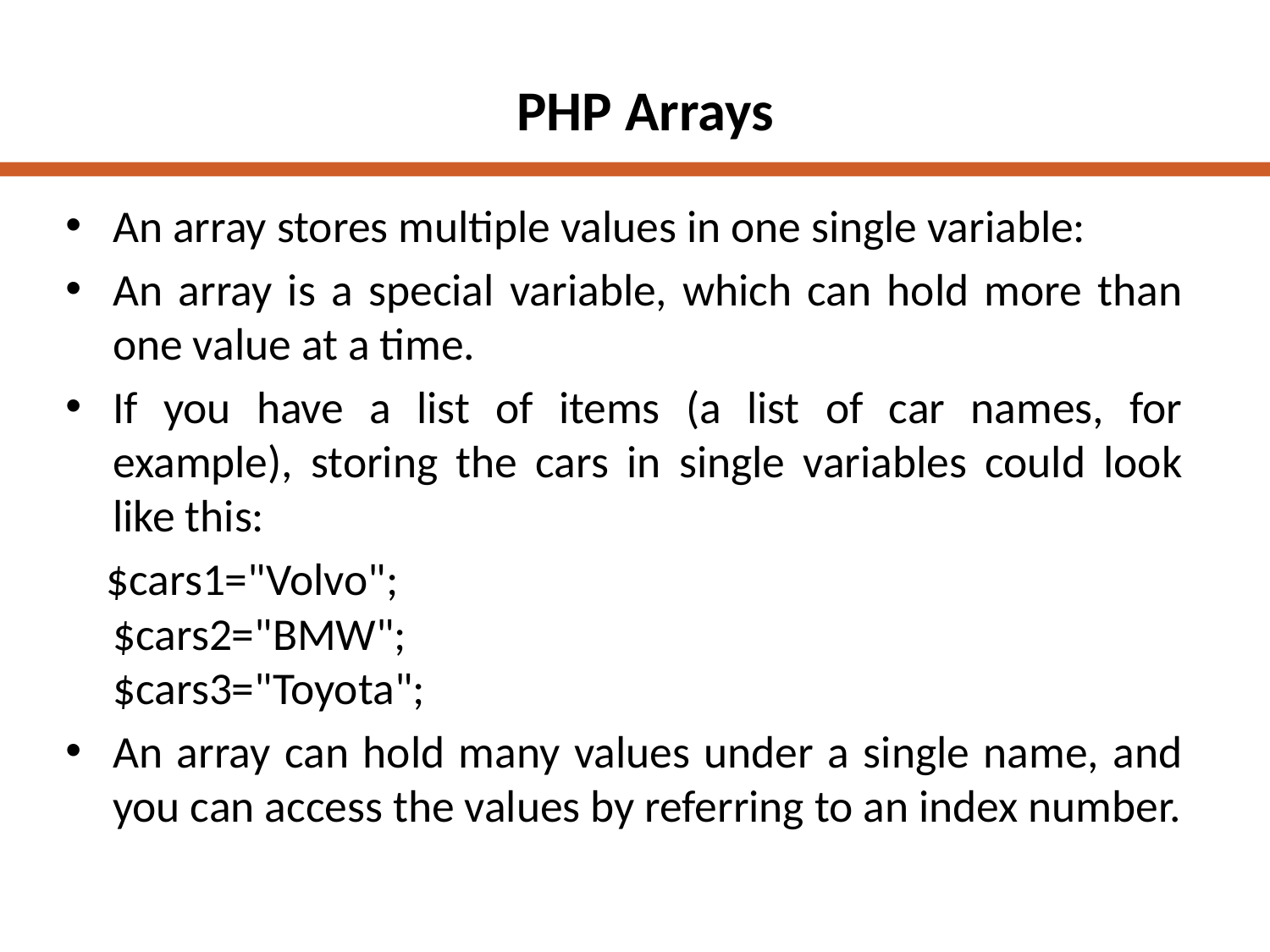

# PHP Arrays
An array stores multiple values in one single variable:
An array is a special variable, which can hold more than one value at a time.
If you have a list of items (a list of car names, for example), storing the cars in single variables could look like this:
    $cars1="Volvo";
$cars2="BMW";
$cars3="Toyota";
An array can hold many values under a single name, and you can access the values by referring to an index number.